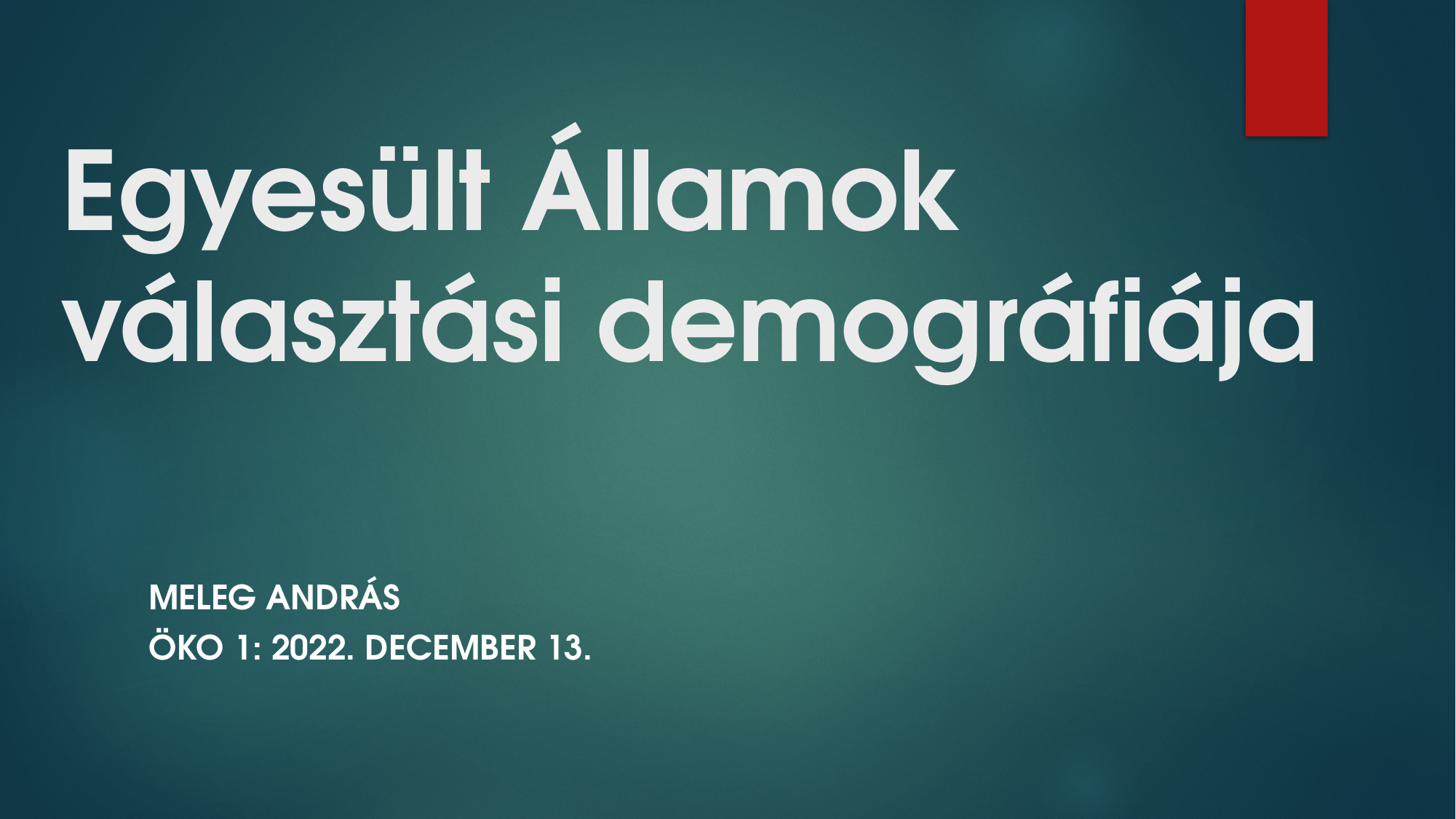

# Egyesült Államok választási demográfiája
Meleg András
Öko 1: 2022. december 13.